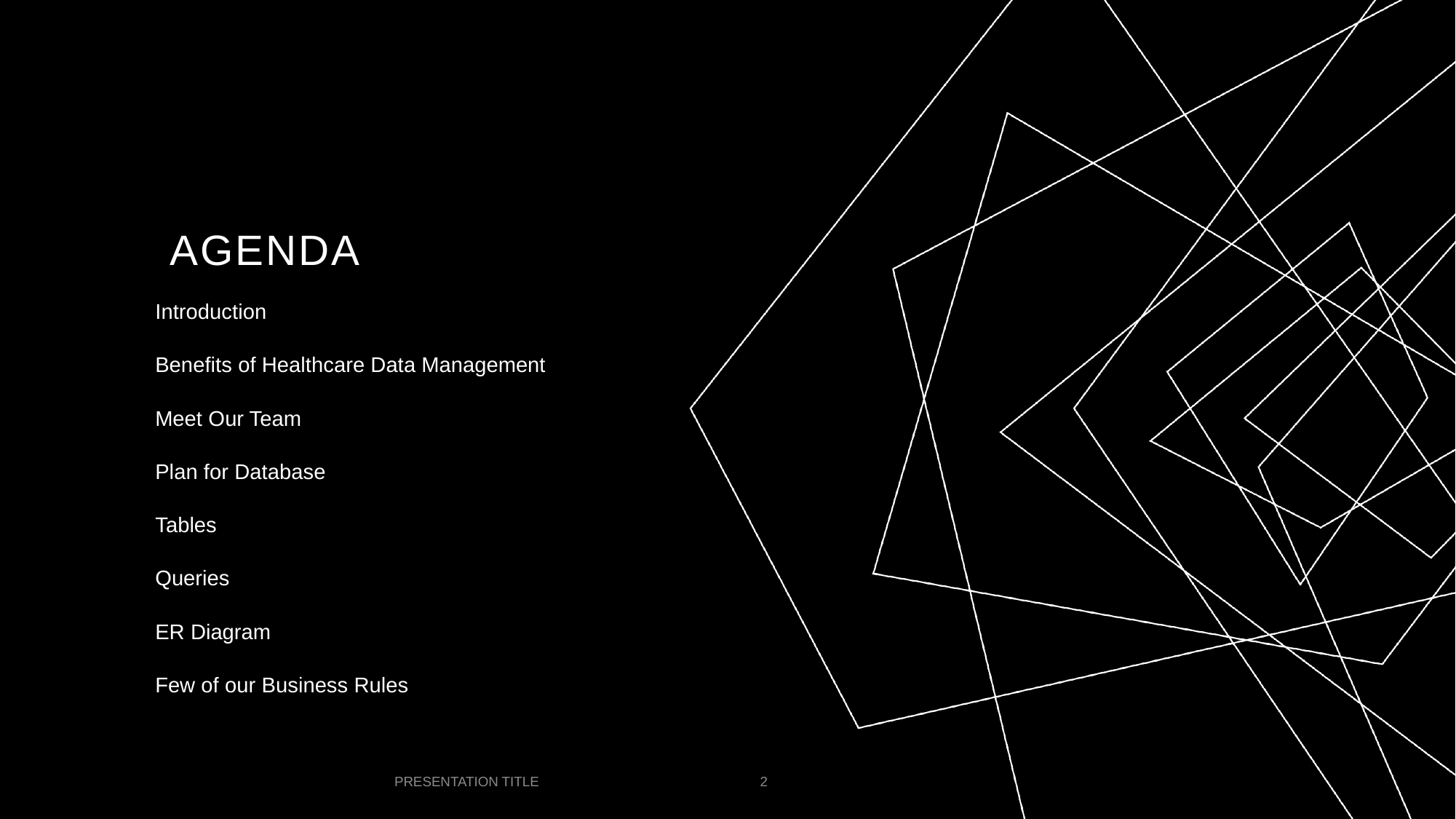

# AGENDA
Introduction
Benefits of Healthcare Data Management
Meet Our Team
Plan for Database
Tables
Queries
ER Diagram
Few of our Business Rules
PRESENTATION TITLE
2